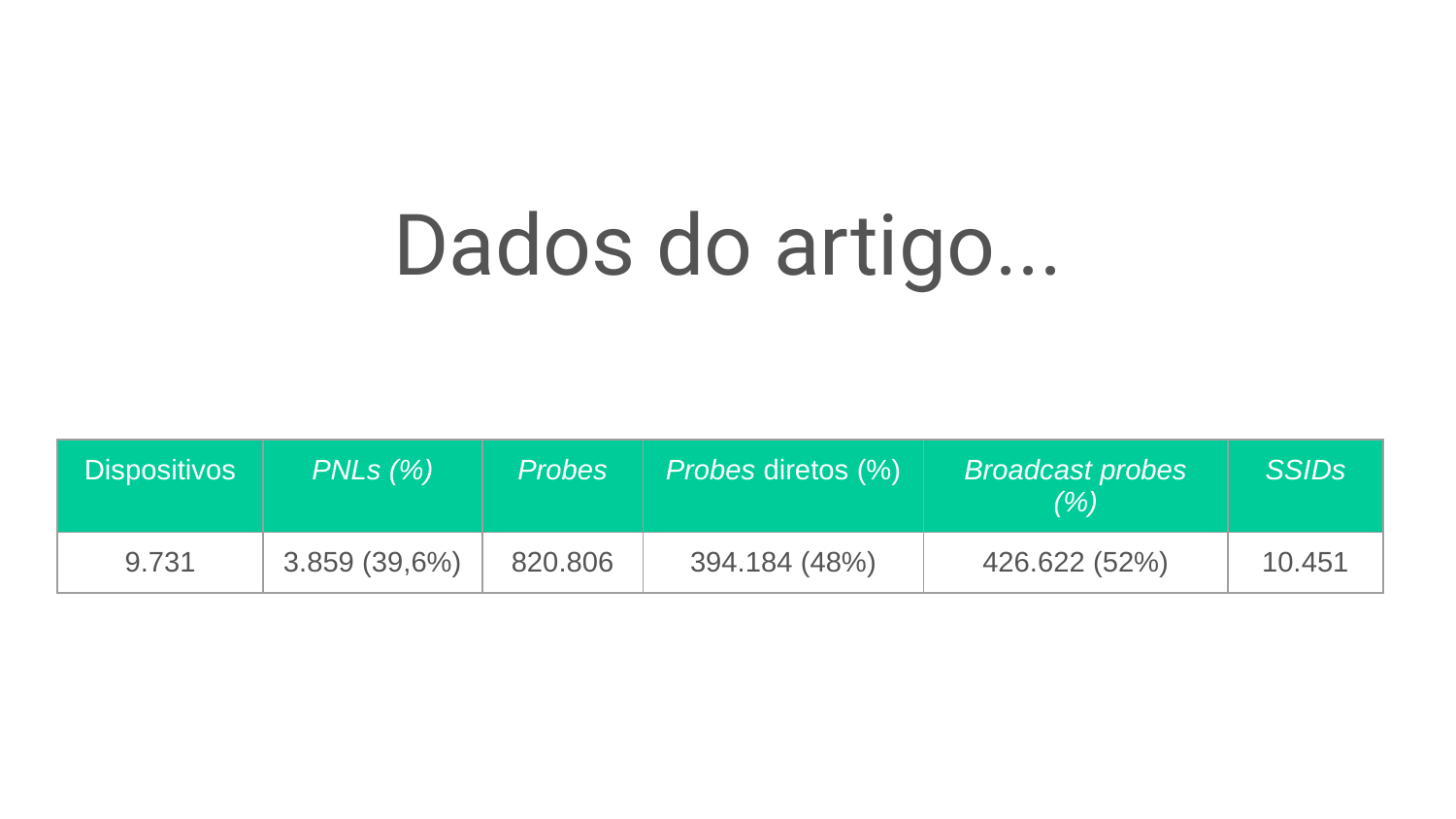

Dados do artigo...
| Dispositivos | PNLs (%) | Probes | Probes diretos (%) | Broadcast probes (%) | SSIDs |
| --- | --- | --- | --- | --- | --- |
| 9.731 | 3.859 (39,6%) | 820.806 | 394.184 (48%) | 426.622 (52%) | 10.451 |